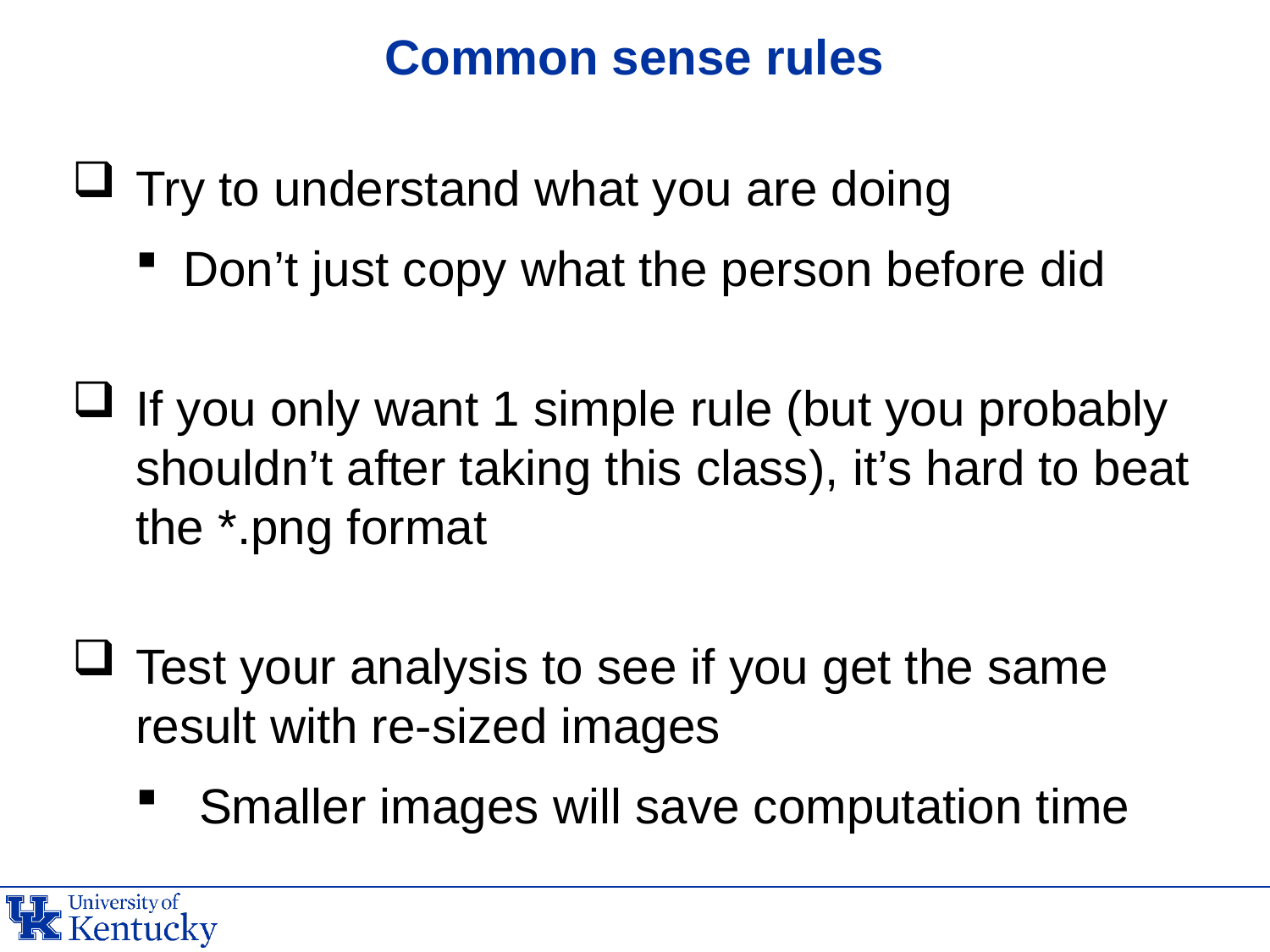

# Common sense rules
Try to understand what you are doing
Don’t just copy what the person before did
If you only want 1 simple rule (but you probably shouldn’t after taking this class), it’s hard to beat the *.png format
Test your analysis to see if you get the same result with re-sized images
Smaller images will save computation time